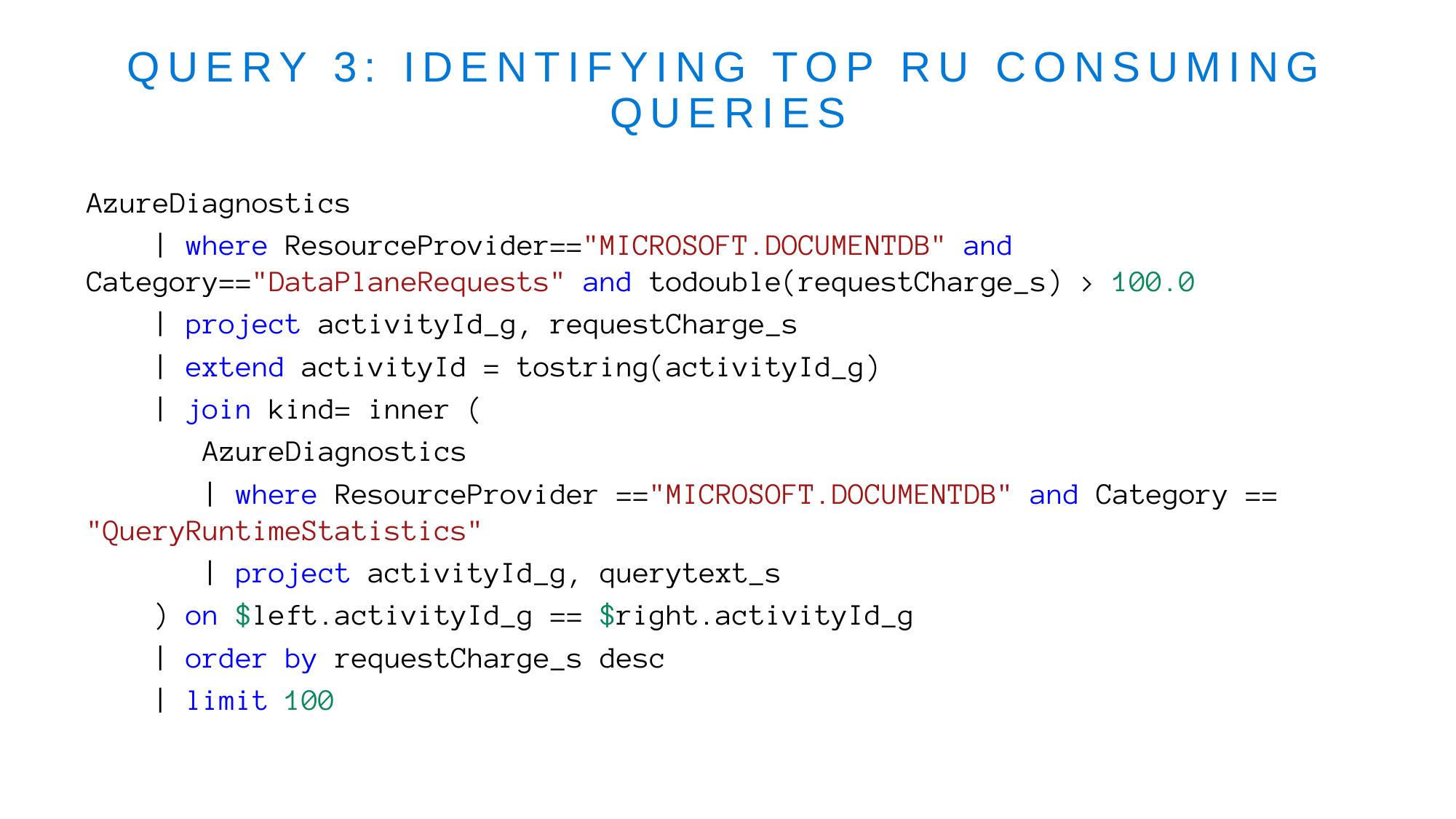

# Query 3: Identifying Top RU consuming queries
AzureDiagnostics
    | where ResourceProvider=="MICROSOFT.DOCUMENTDB" and Category=="DataPlaneRequests" and todouble(requestCharge_s) > 100.0
    | project activityId_g, requestCharge_s
    | extend activityId = tostring(activityId_g)
    | join kind= inner (
       AzureDiagnostics
       | where ResourceProvider =="MICROSOFT.DOCUMENTDB" and Category == "QueryRuntimeStatistics"
       | project activityId_g, querytext_s
    ) on $left.activityId_g == $right.activityId_g
    | order by requestCharge_s desc
    | limit 100